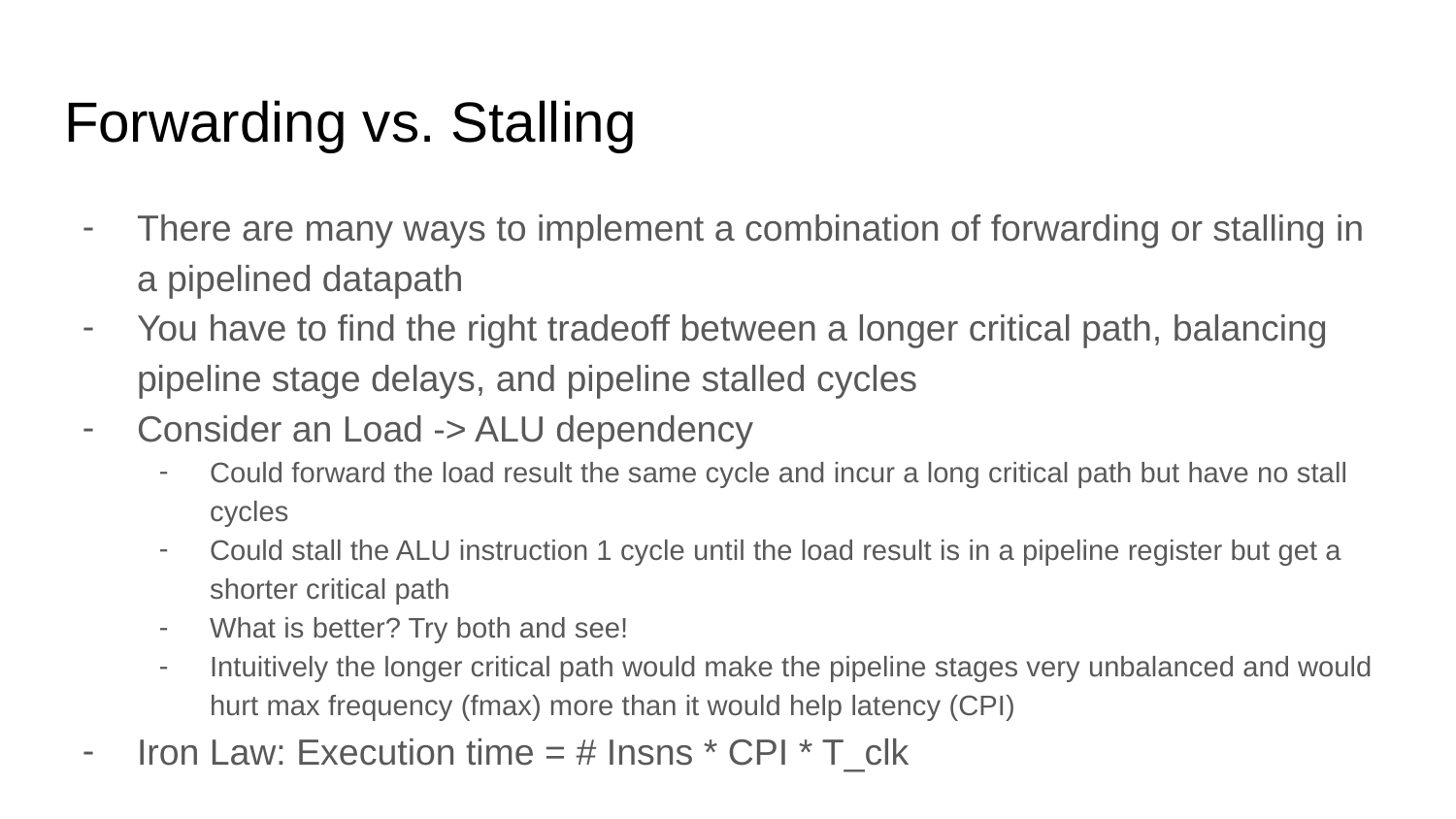

# Forwarding vs. Stalling
There are many ways to implement a combination of forwarding or stalling in a pipelined datapath
You have to find the right tradeoff between a longer critical path, balancing pipeline stage delays, and pipeline stalled cycles
Consider an Load -> ALU dependency
Could forward the load result the same cycle and incur a long critical path but have no stall cycles
Could stall the ALU instruction 1 cycle until the load result is in a pipeline register but get a shorter critical path
What is better? Try both and see!
Intuitively the longer critical path would make the pipeline stages very unbalanced and would hurt max frequency (fmax) more than it would help latency (CPI)
Iron Law: Execution time = # Insns * CPI * T_clk